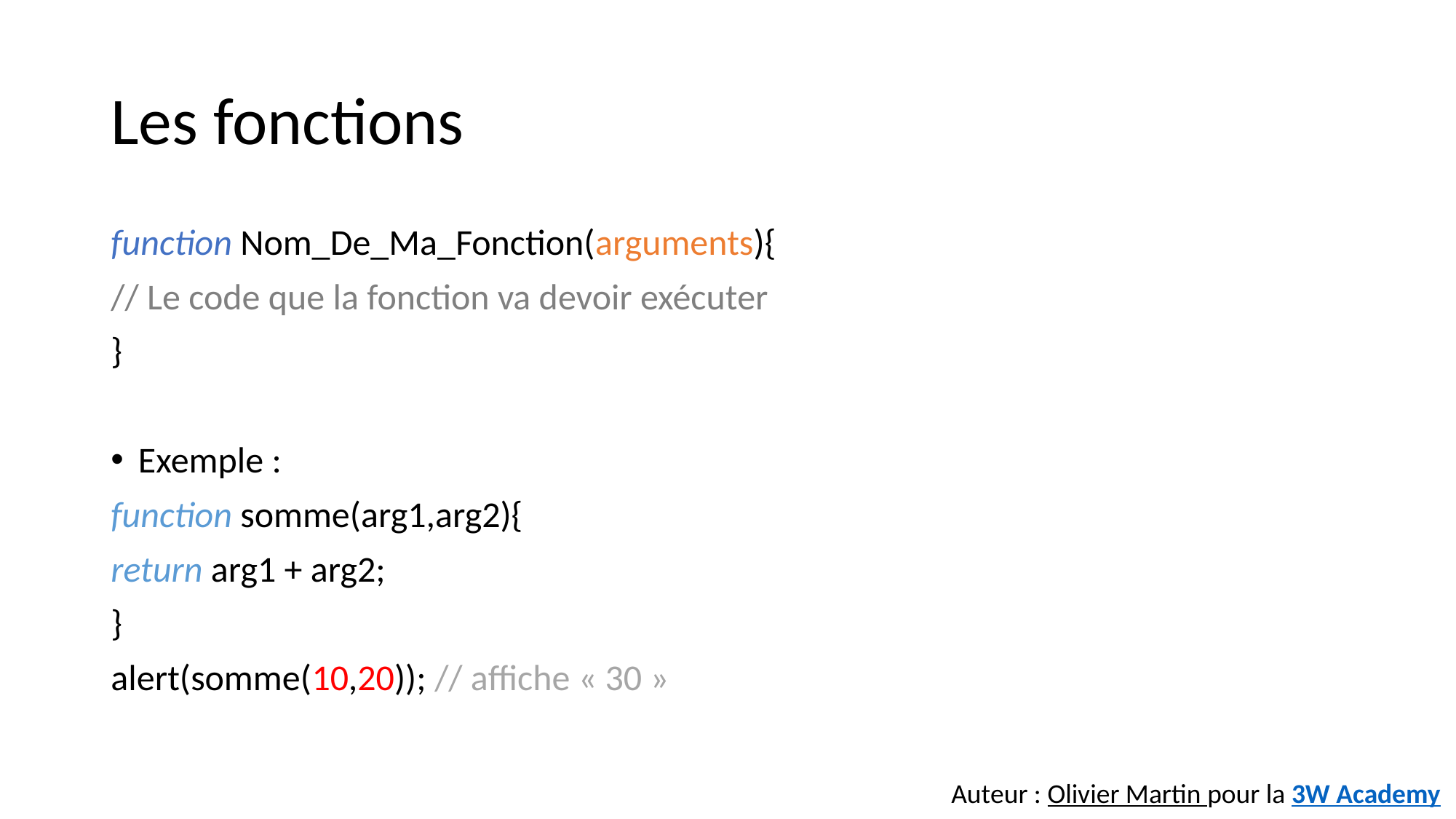

# Les fonctions
function Nom_De_Ma_Fonction(arguments){
// Le code que la fonction va devoir exécuter
}

Exemple :
function somme(arg1,arg2){
return arg1 + arg2;
}
alert(somme(10,20)); // affiche « 30 »
Auteur : Olivier Martin pour la 3W Academy